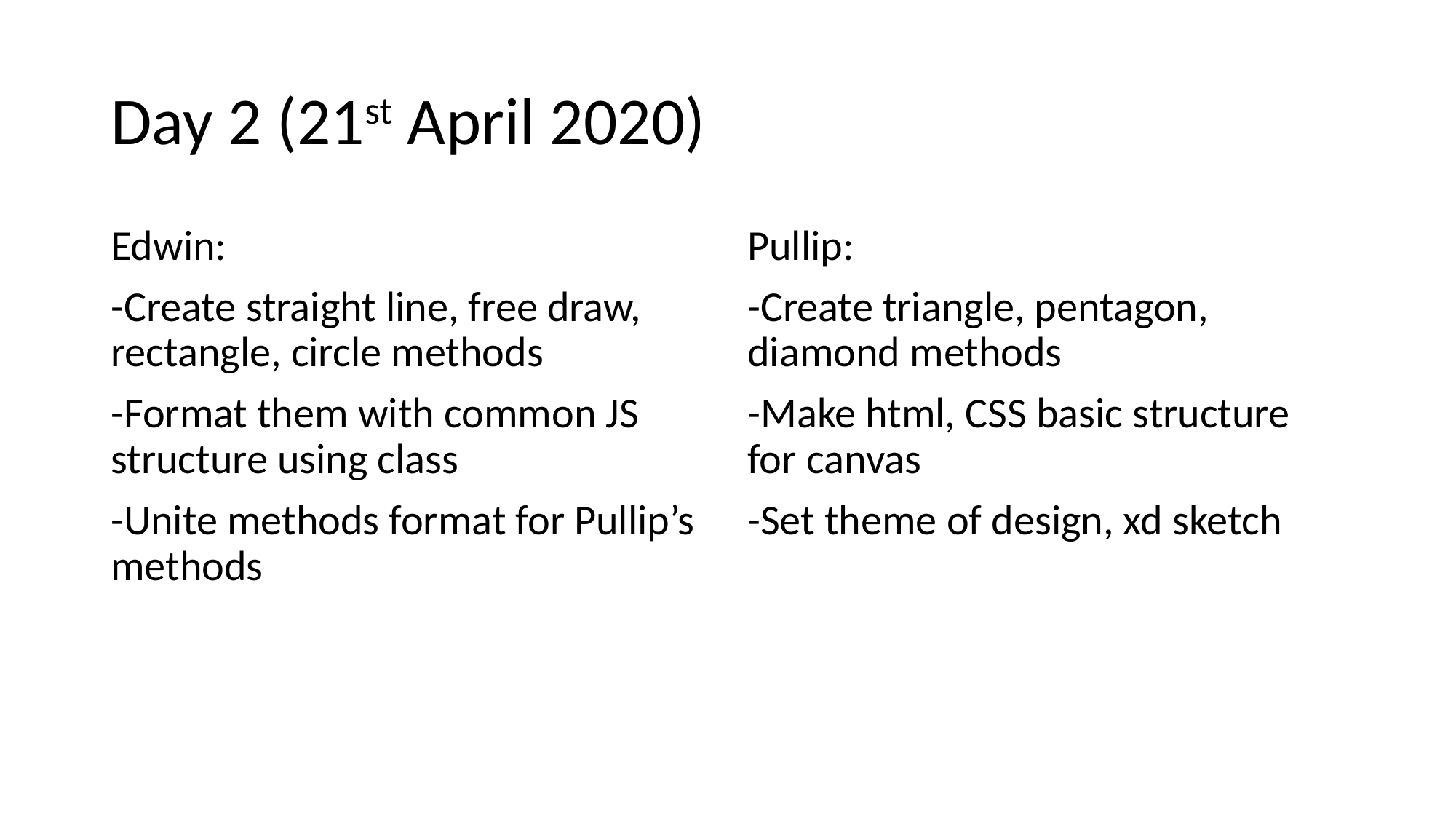

# Day 2 (21st April 2020)
Edwin:
-Create straight line, free draw, rectangle, circle methods
-Format them with common JS structure using class
-Unite methods format for Pullip’s methods
Pullip:
-Create triangle, pentagon, diamond methods
-Make html, CSS basic structure for canvas
-Set theme of design, xd sketch